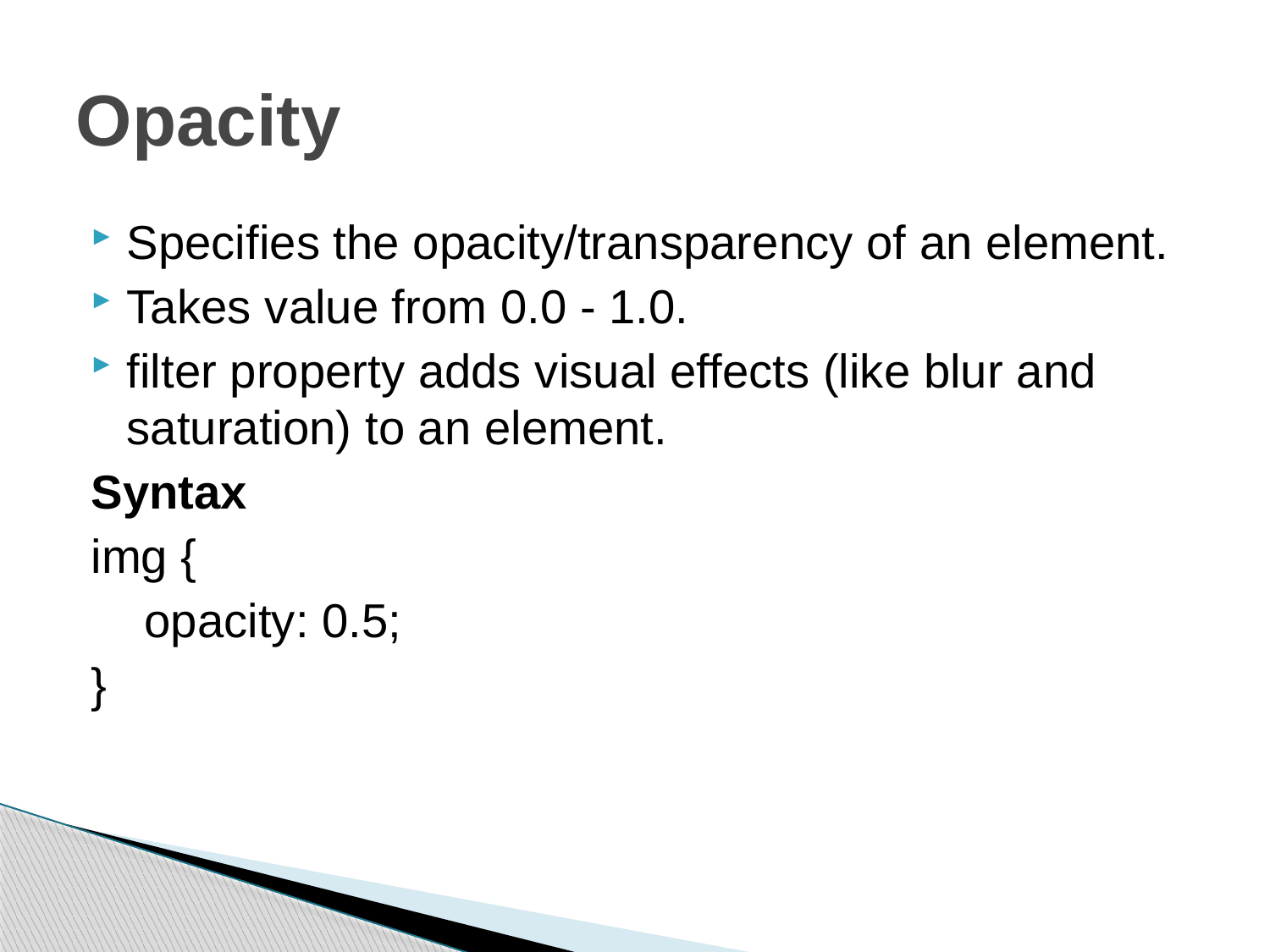

# Opacity
Specifies the opacity/transparency of an element.
Takes value from 0.0 - 1.0.
filter property adds visual effects (like blur and saturation) to an element.
Syntax
img {
    opacity: 0.5;
}